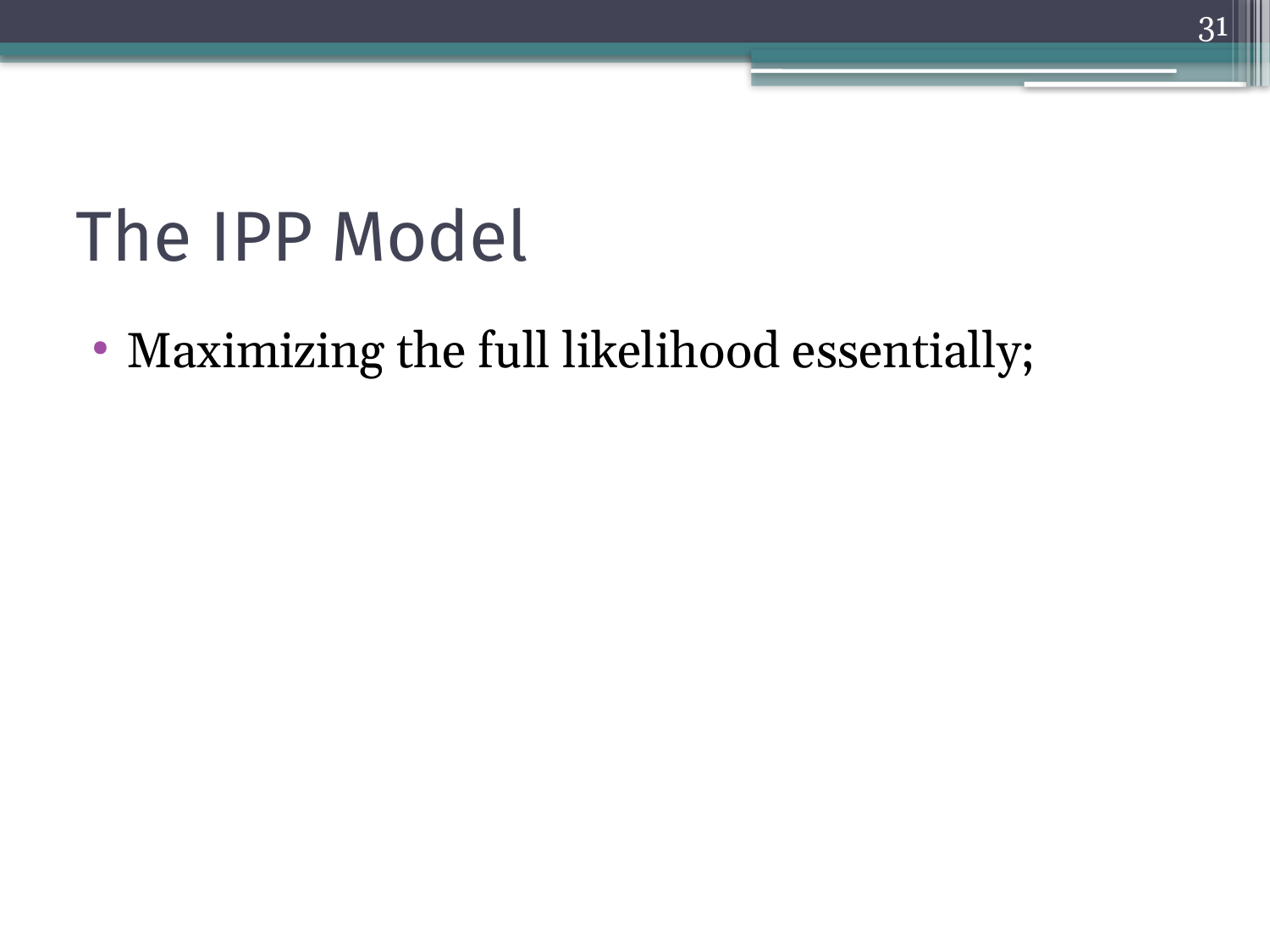

31
# The IPP Model
Maximizing the full likelihood essentially;